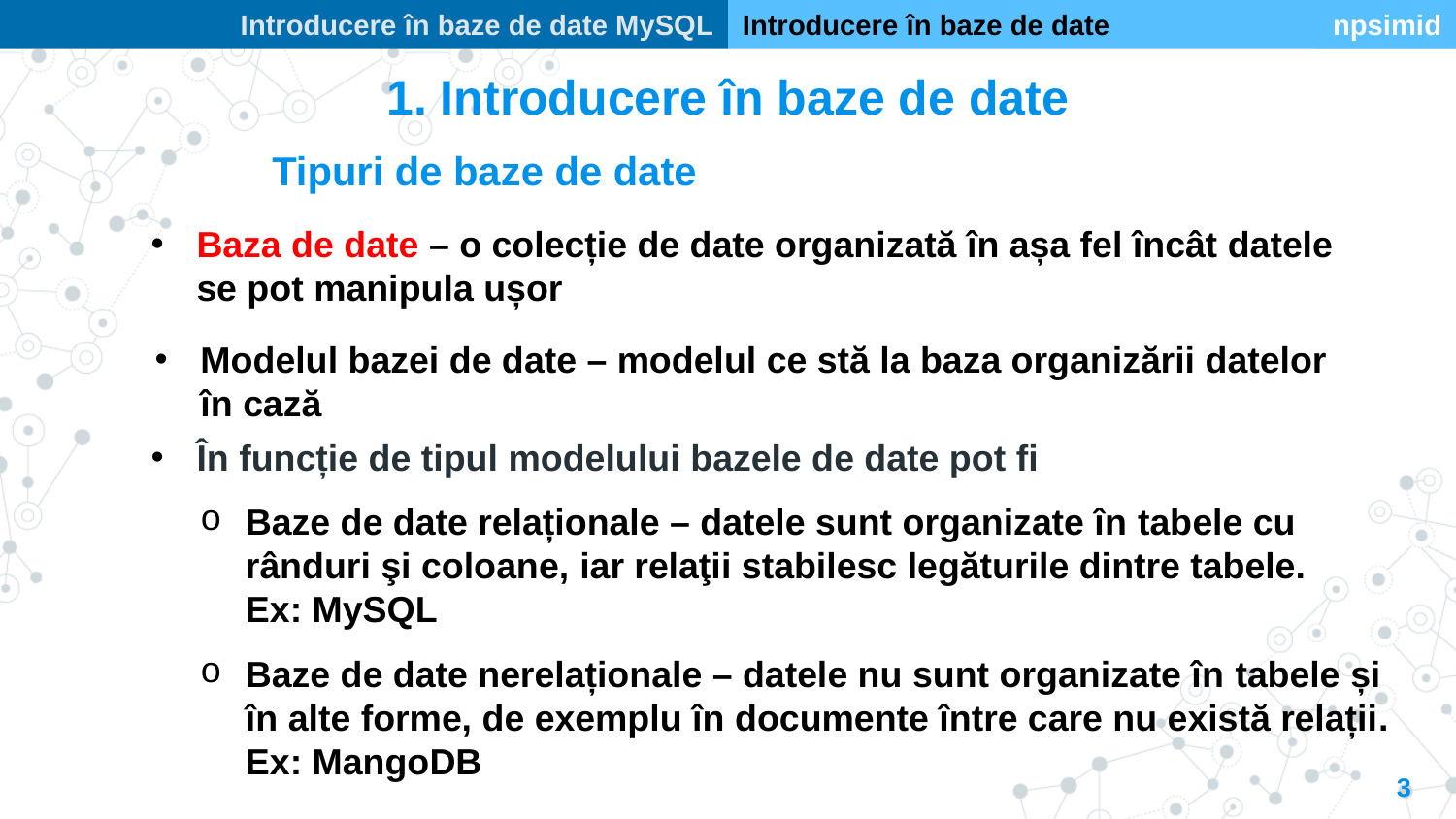

Introducere în baze de date MySQL
Introducere în baze de date
npsimid
1. Introducere în baze de date
Tipuri de baze de date
Baza de date – o colecție de date organizată în așa fel încât datele se pot manipula ușor
Modelul bazei de date – modelul ce stă la baza organizării datelor în cază
În funcție de tipul modelului bazele de date pot fi
Baze de date relaționale – datele sunt organizate în tabele cu rânduri şi coloane, iar relaţii stabilesc legăturile dintre tabele.     Ex: MySQL
Baze de date nerelaționale – datele nu sunt organizate în tabele și în alte forme, de exemplu în documente între care nu există relații. Ex: MangoDB
3